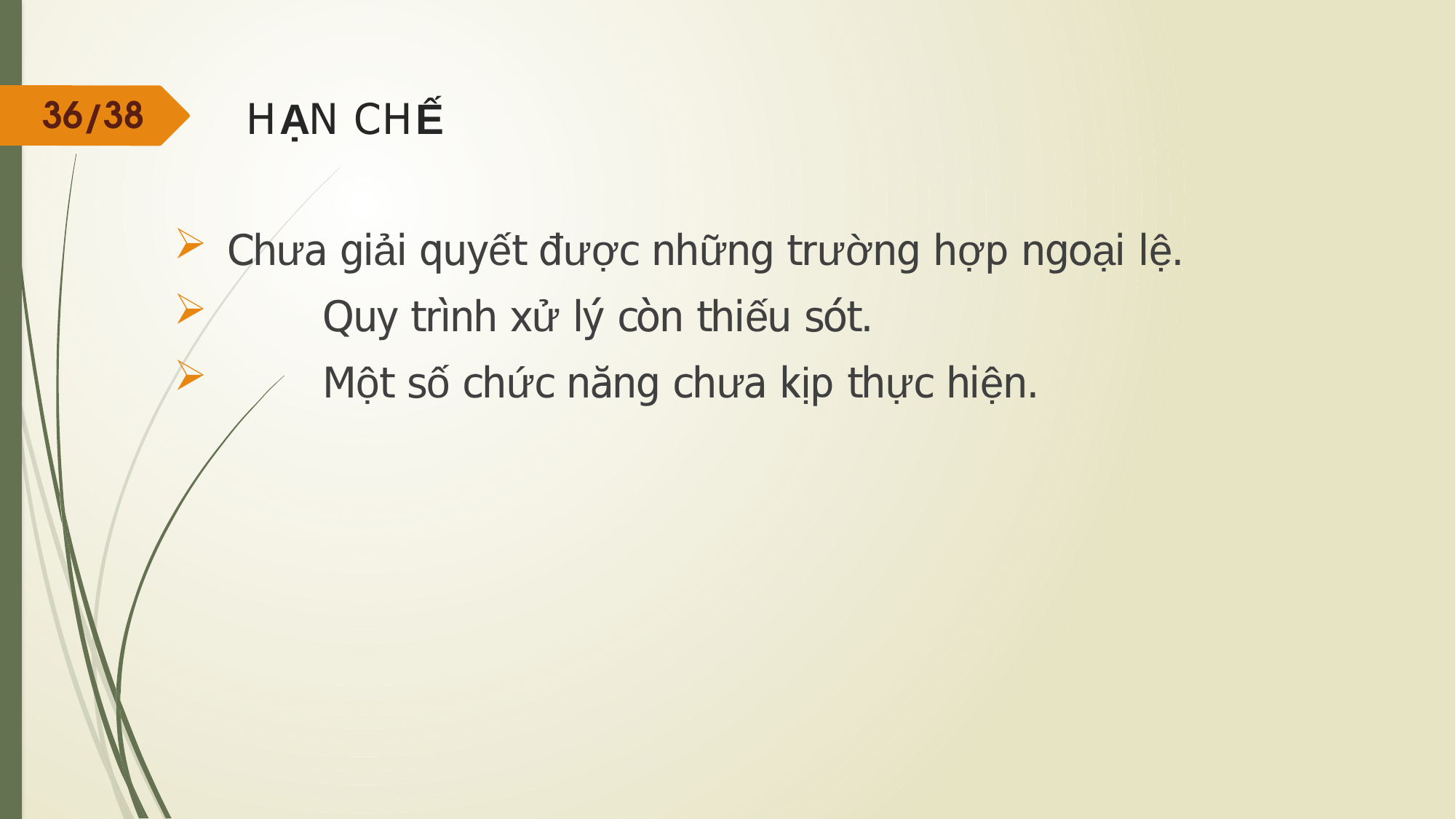

36/38
# HẠN CHẾ
 Chưa giải quyết được những trường hợp ngoại lệ.
	Quy trình xử lý còn thiếu sót.
	Một số chức năng chưa kịp thực hiện.